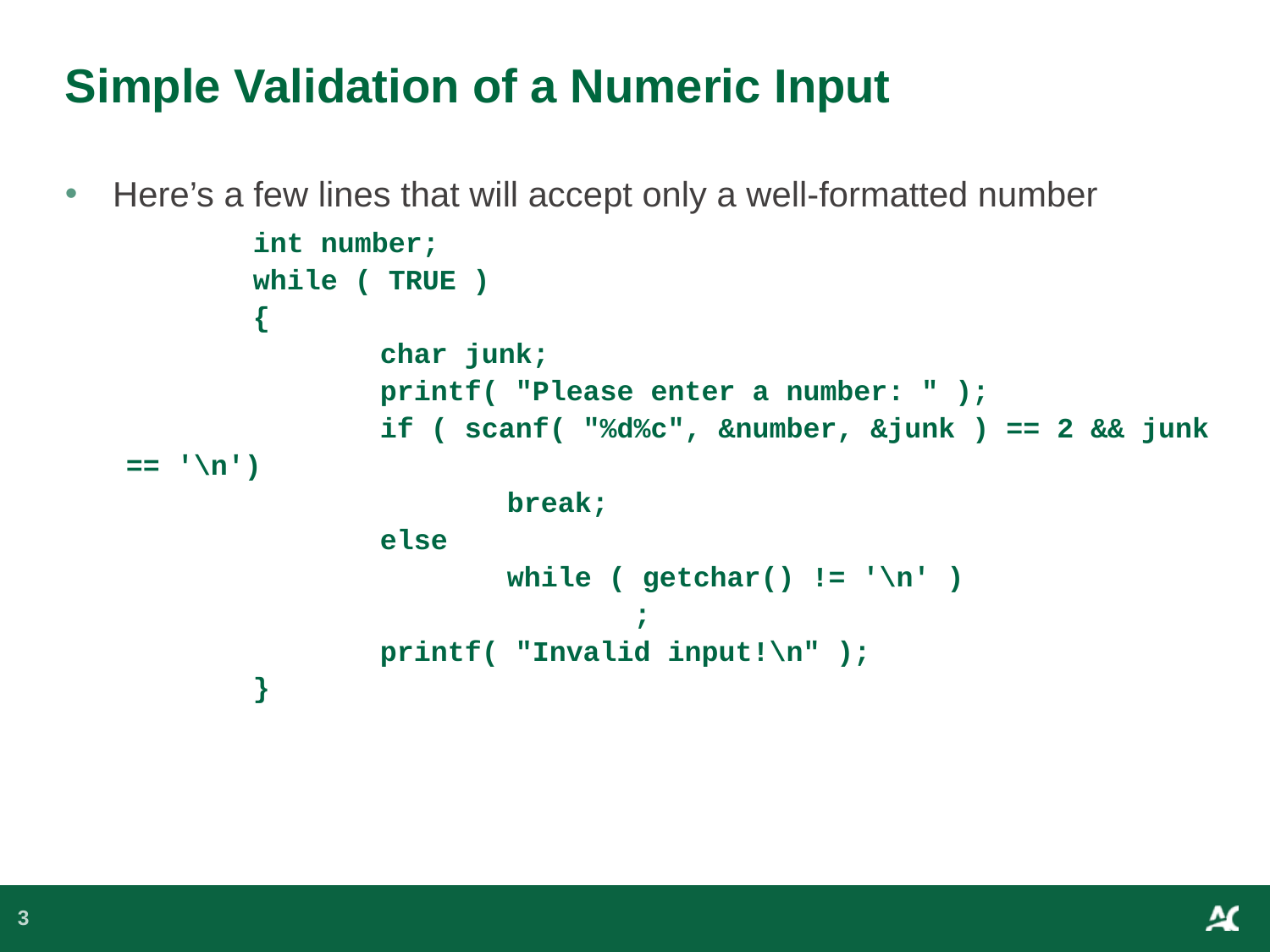

# Simple Validation of a Numeric Input
Here’s a few lines that will accept only a well-formatted number
	int number;
	while ( TRUE )
	{
		char junk;
		printf( "Please enter a number: " );
		if ( scanf( "%d%c", &number, &junk ) == 2 && junk == '\n')
			break;
		else
			while ( getchar() != '\n' )
				;
		printf( "Invalid input!\n" );
	}
3